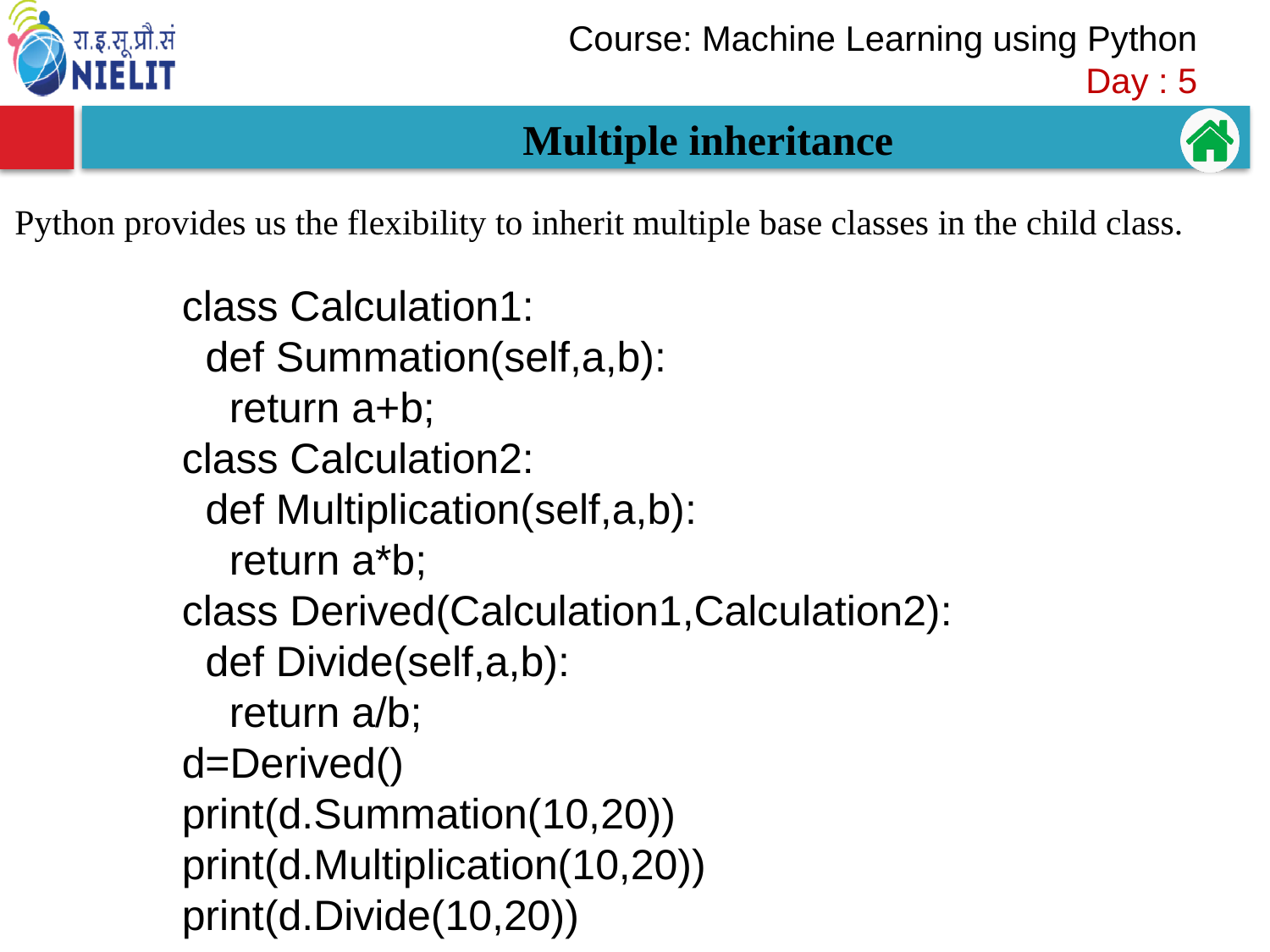

Multiple inheritance
Python provides us the flexibility to inherit multiple base classes in the child class.
class Calculation1:
  def Summation(self,a,b):
    return a+b;
class Calculation2:
  def Multiplication(self,a,b):
    return a*b;
class Derived(Calculation1,Calculation2):
  def Divide(self,a,b):
    return a/b;
d=Derived()
print(d.Summation(10,20))
print(d.Multiplication(10,20))
print(d.Divide(10,20))